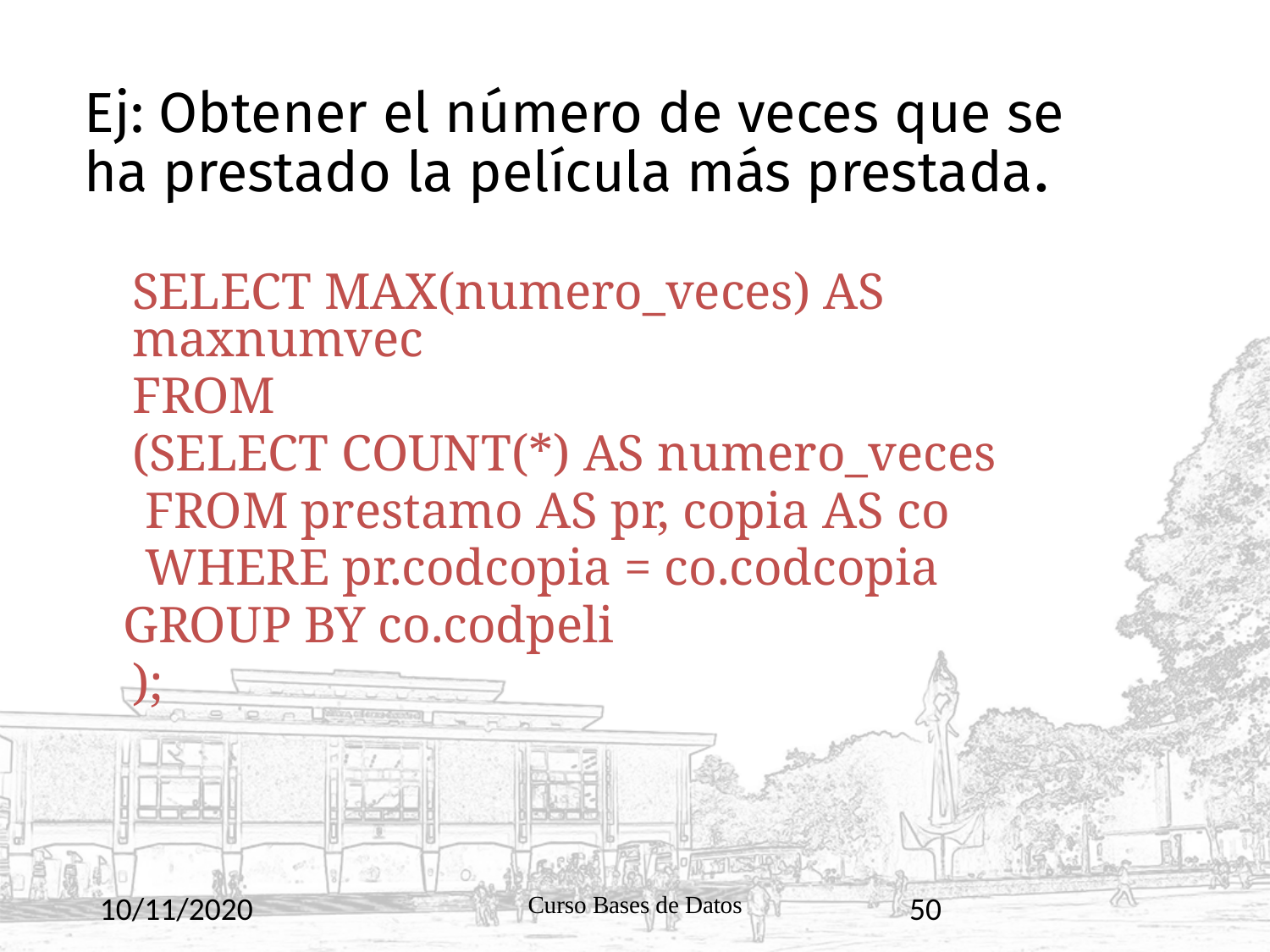

Ej: Obtener el número de veces que se ha prestado la película más prestada.

	SELECT MAX(numero_veces) AS maxnumvec
	FROM
	(SELECT COUNT(*) AS numero_veces
	 FROM prestamo AS pr, copia AS co
	 WHERE pr.codcopia = co.codcopia
   GROUP BY co.codpeli
	);
10/11/2020
Curso Bases de Datos
50